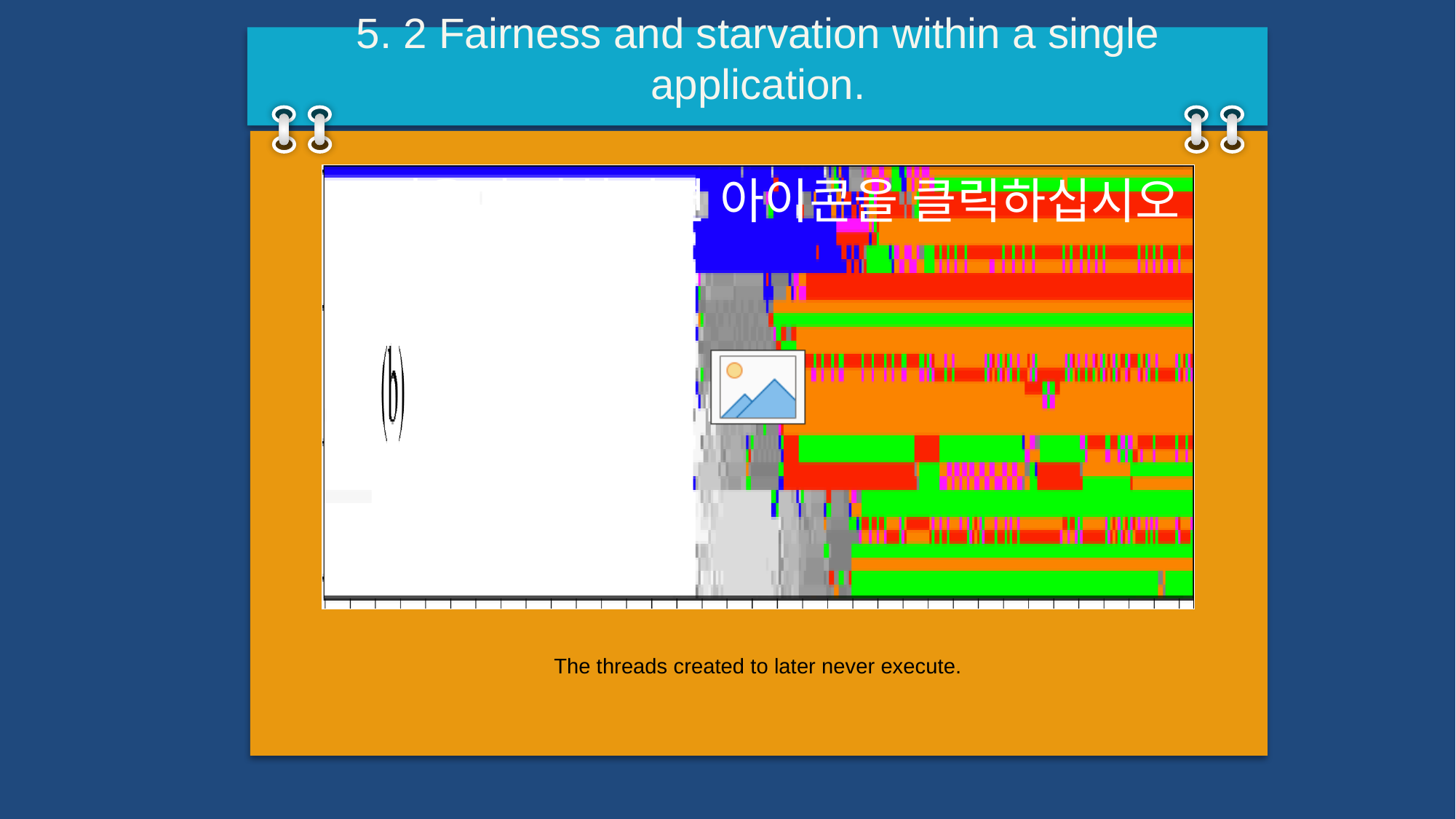

# 5. 2 Fairness and starvation within a single application.

The threads created to later never execute.